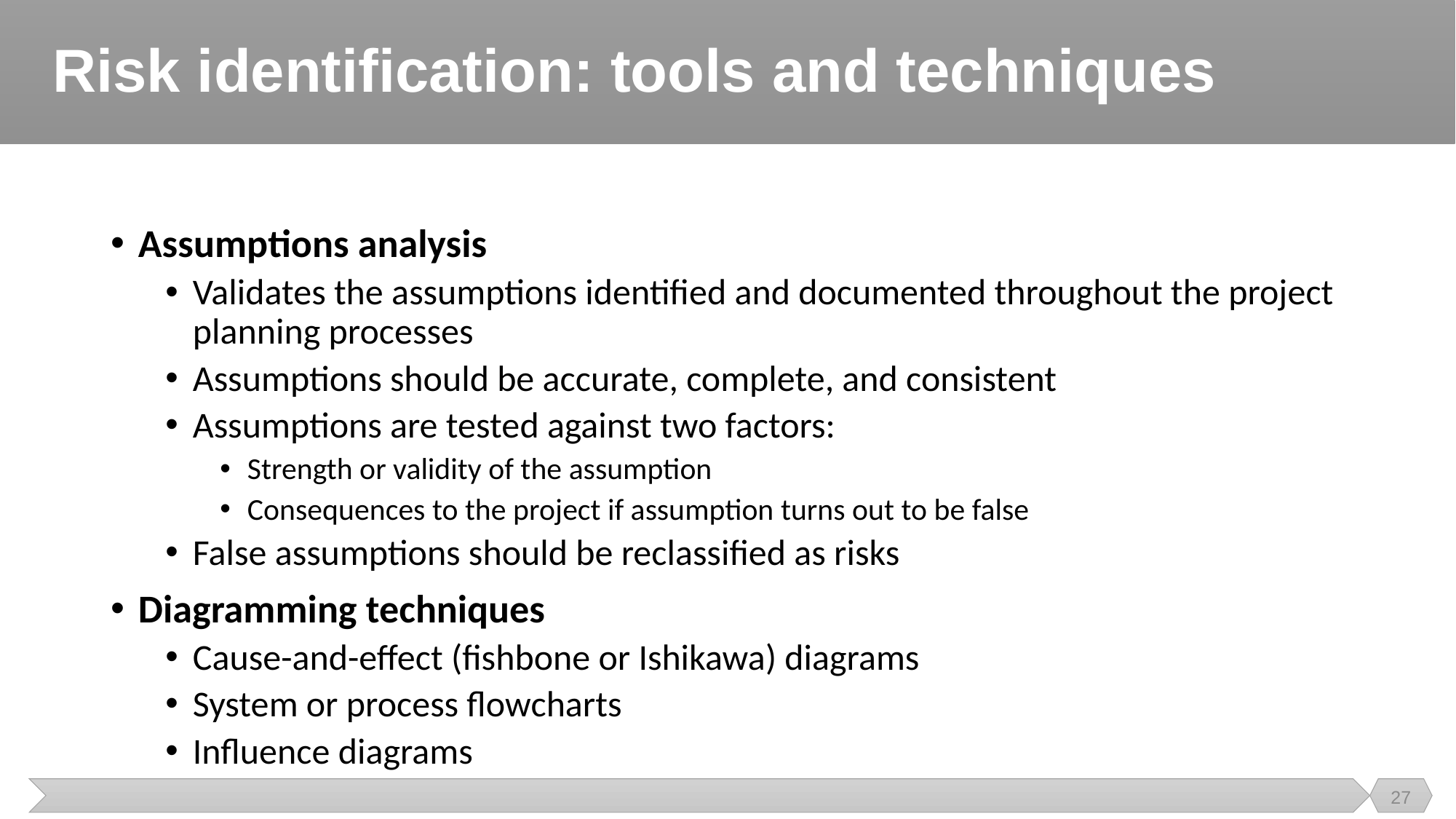

# Risk identification: tools and techniques
Assumptions analysis
Validates the assumptions identified and documented throughout the project planning processes
Assumptions should be accurate, complete, and consistent
Assumptions are tested against two factors:
Strength or validity of the assumption
Consequences to the project if assumption turns out to be false
False assumptions should be reclassified as risks
Diagramming techniques
Cause-and-effect (fishbone or Ishikawa) diagrams
System or process flowcharts
Influence diagrams
27